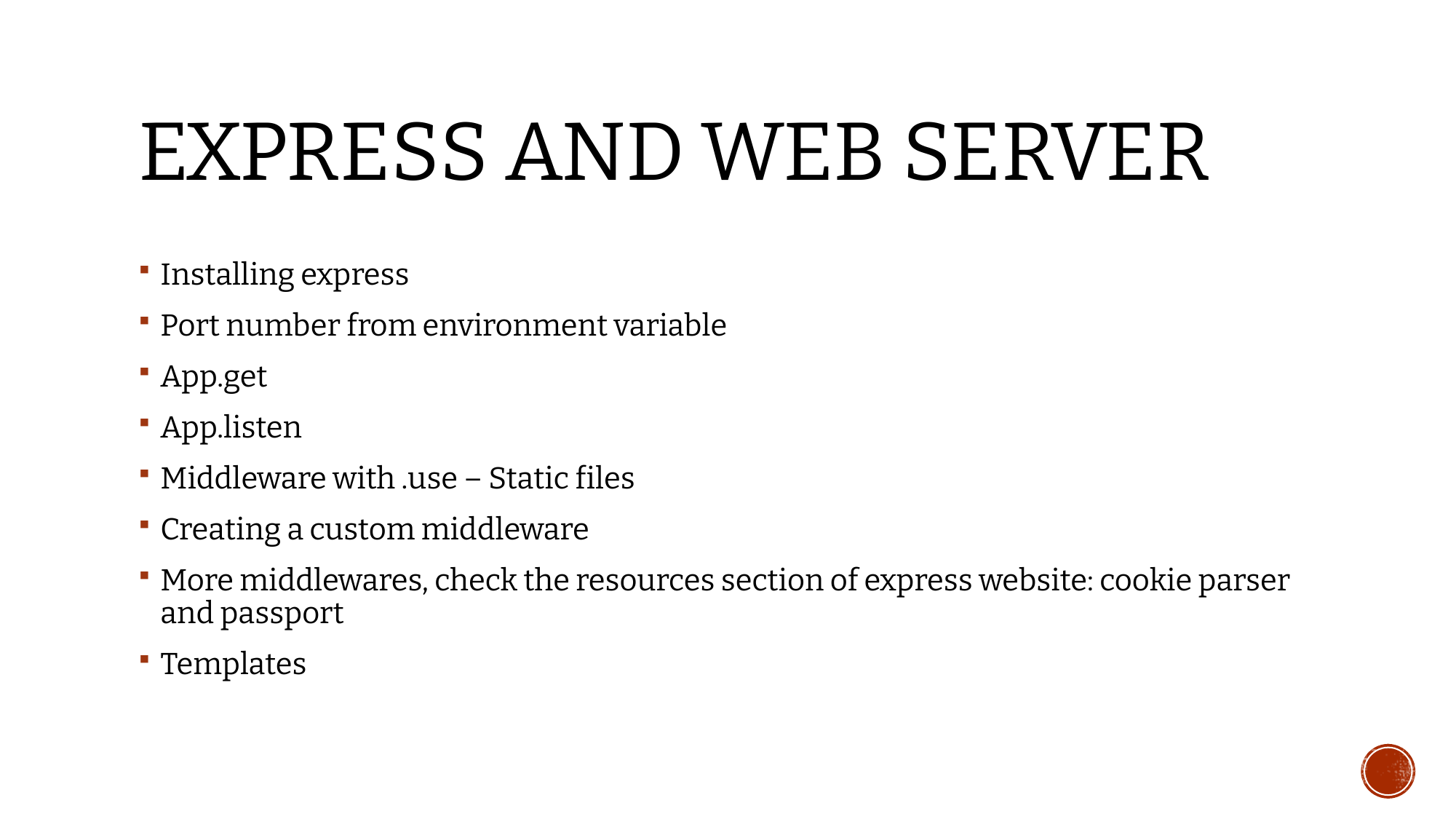

# Express and web server
Installing express
Port number from environment variable
App.get
App.listen
Middleware with .use – Static files
Creating a custom middleware
More middlewares, check the resources section of express website: cookie parser and passport
Templates